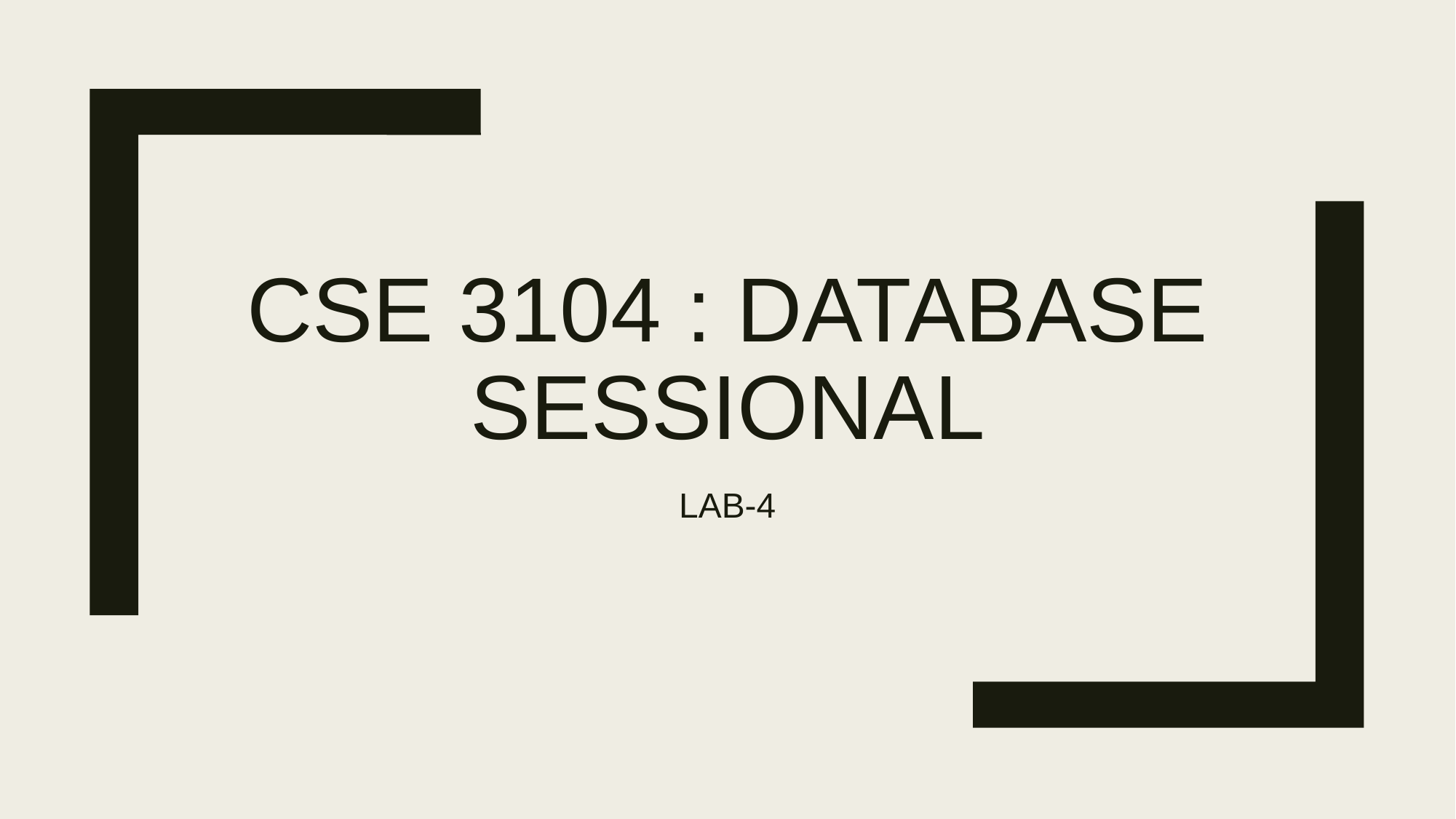

# Cse 3104 : Database Sessional
LAB-4